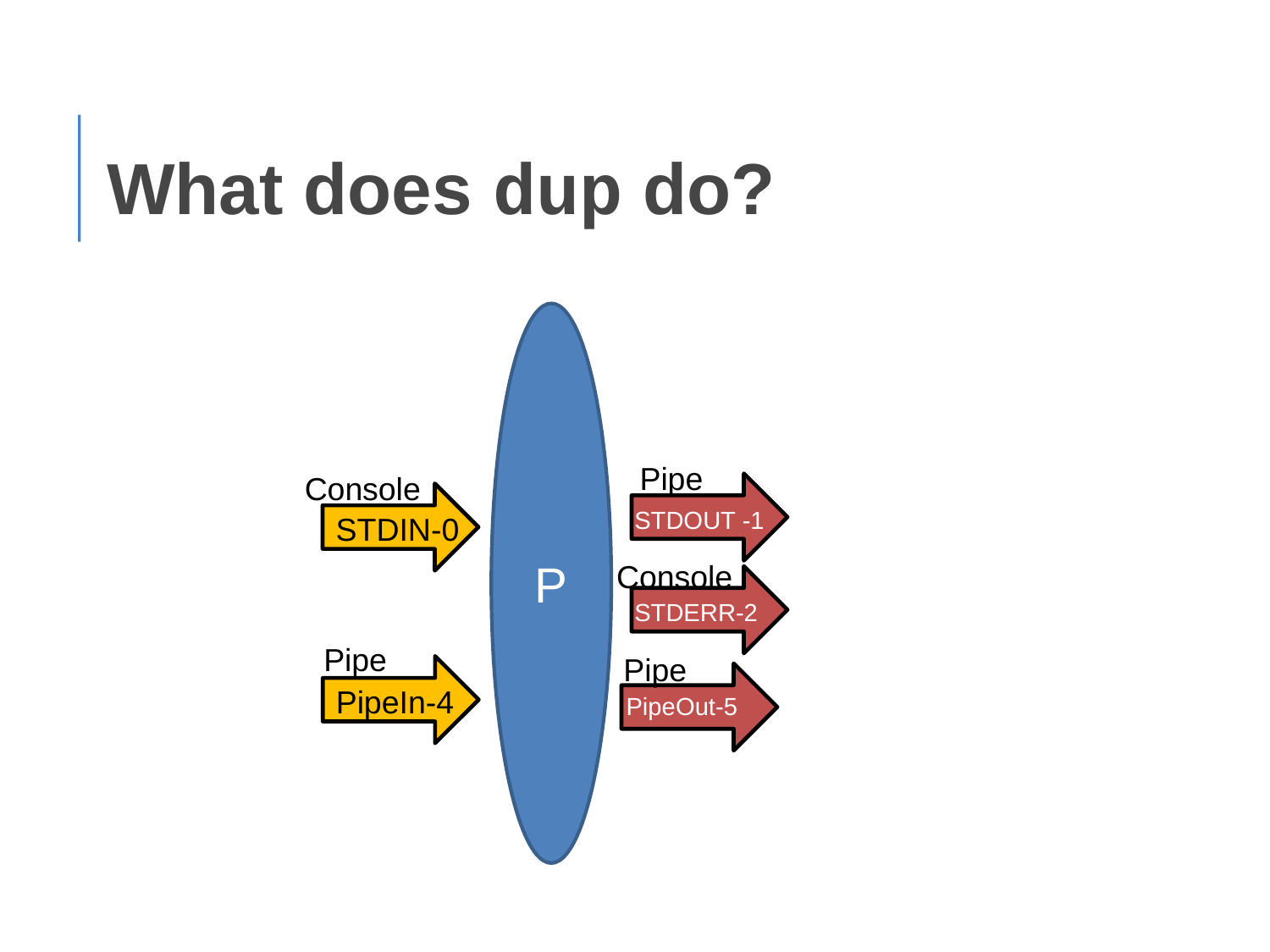

What does dup do?
P

Pipe
Console
STDOUT -1
STDIN-0

Console
STDERR-2

Pipe
Pipe
PipeIn-4
PipeOut-5